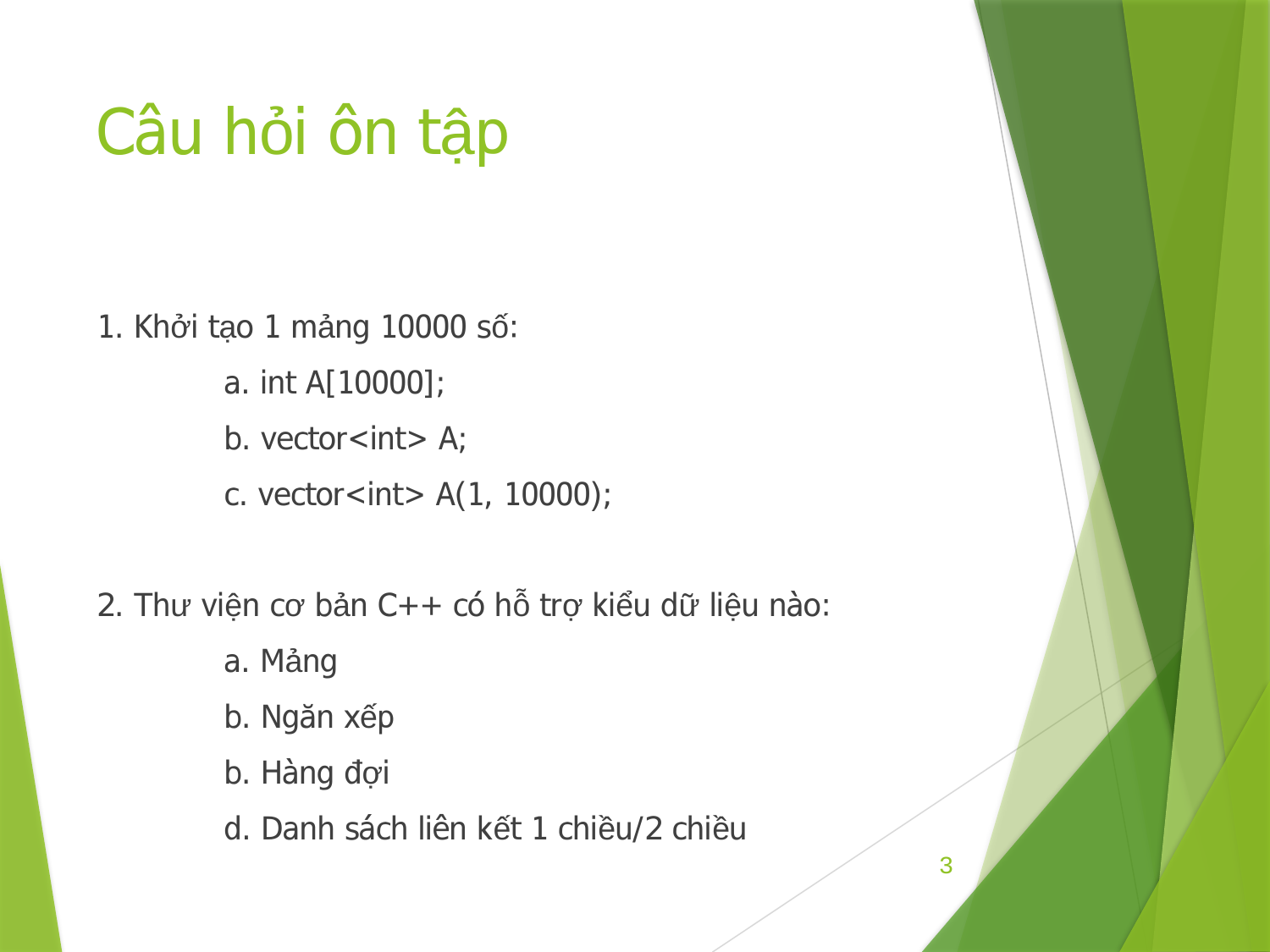

# Câu hỏi ôn tập
1. Khởi tạo 1 mảng 10000 số:
	a. int A[10000];
	b. vector<int> A;
	c. vector<int> A(1, 10000);

2. Thư viện cơ bản C++ có hỗ trợ kiểu dữ liệu nào:
	a. Mảng
	b. Ngăn xếp
	b. Hàng đợi
	d. Danh sách liên kết 1 chiều/2 chiều
3